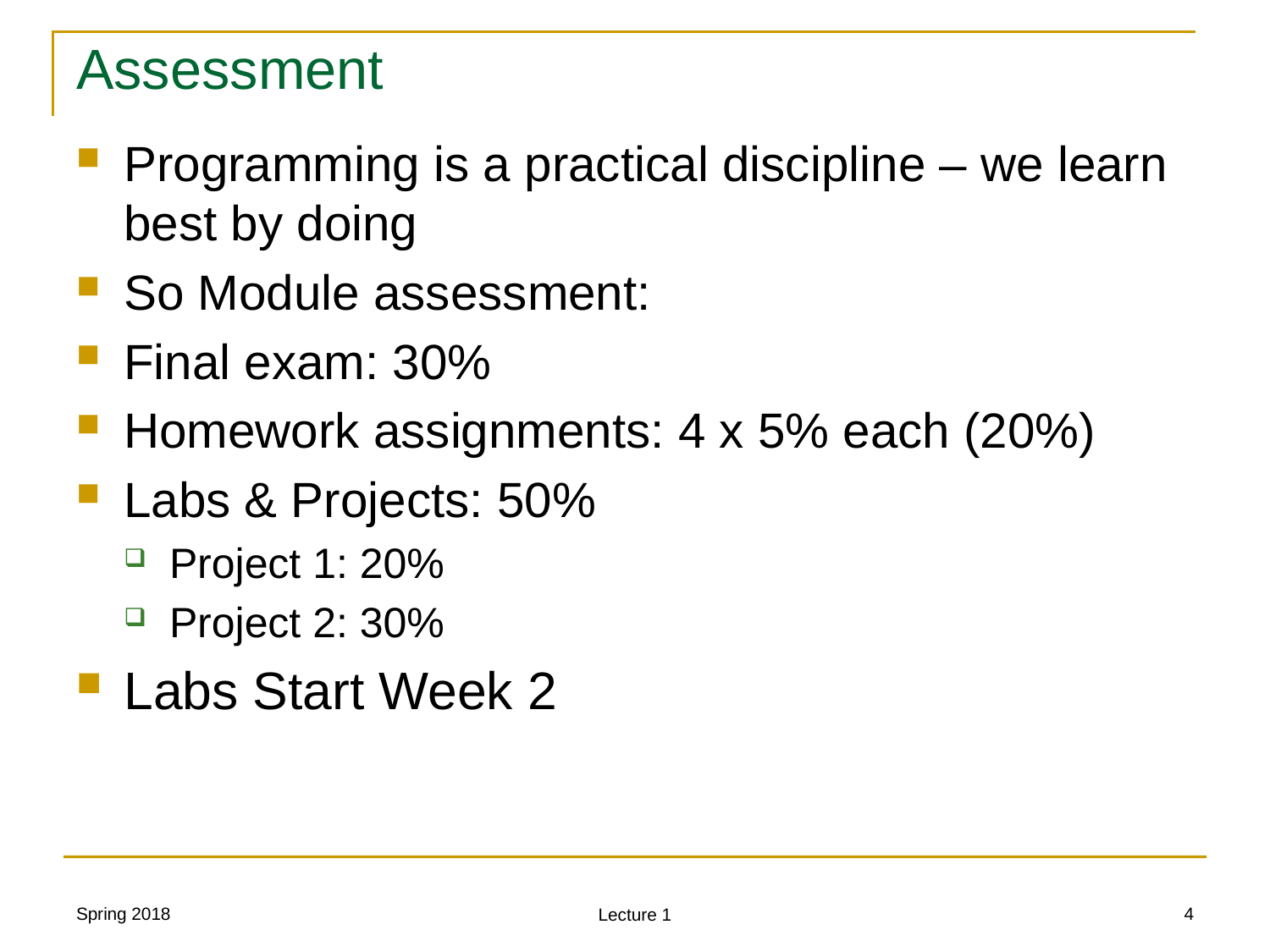

# Assessment
Programming is a practical discipline – we learn best by doing
So Module assessment:
Final exam: 30%
Homework assignments: 4 x 5% each (20%)
Labs & Projects: 50%
Project 1: 20%
Project 2: 30%
Labs Start Week 2
Spring 2018
4
Lecture 1